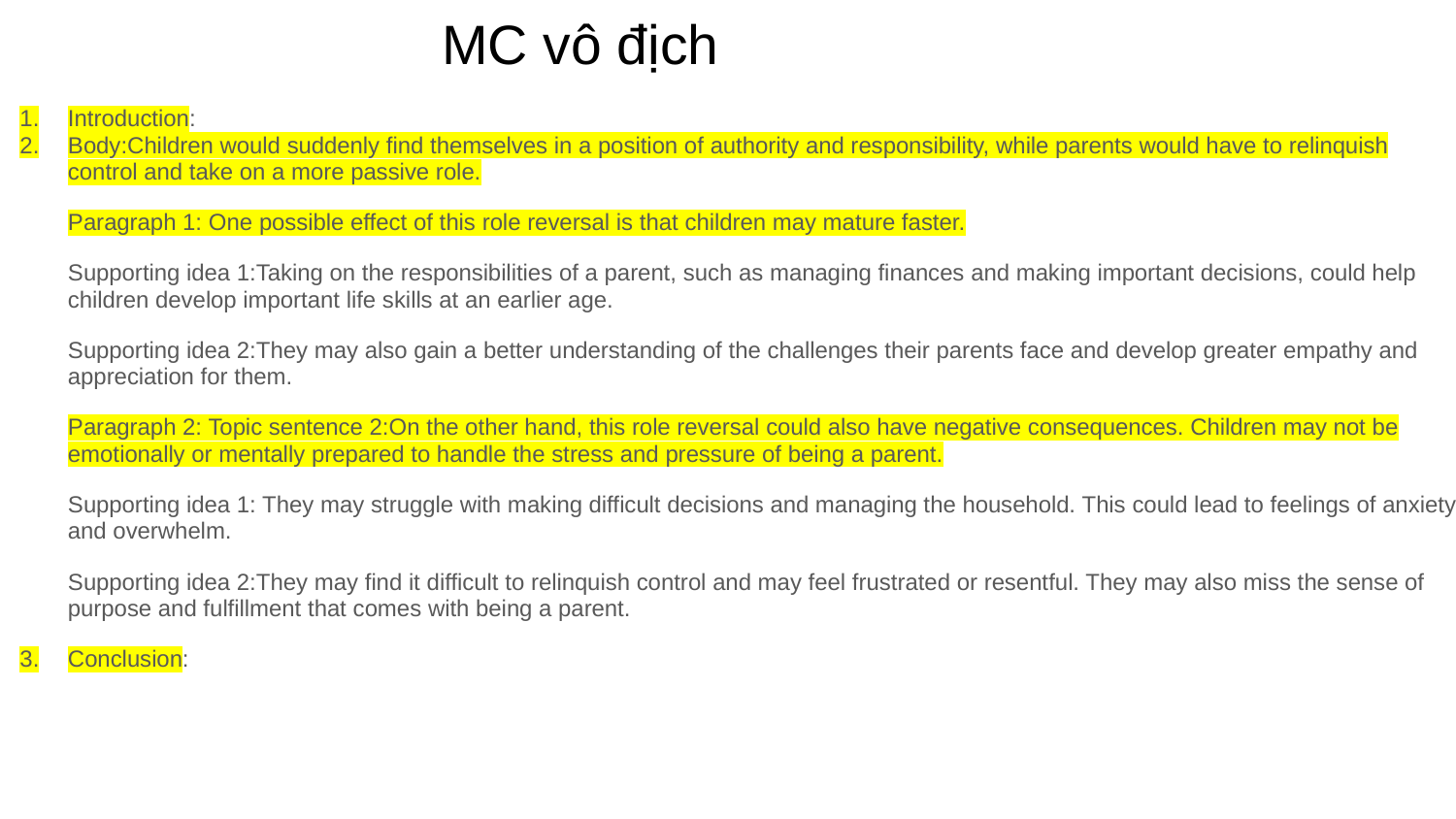

# MC vô địch
Introduction:
Body:Children would suddenly find themselves in a position of authority and responsibility, while parents would have to relinquish control and take on a more passive role.
Paragraph 1: One possible effect of this role reversal is that children may mature faster.
Supporting idea 1:Taking on the responsibilities of a parent, such as managing finances and making important decisions, could help children develop important life skills at an earlier age.
Supporting idea 2:They may also gain a better understanding of the challenges their parents face and develop greater empathy and appreciation for them.
Paragraph 2: Topic sentence 2:On the other hand, this role reversal could also have negative consequences. Children may not be emotionally or mentally prepared to handle the stress and pressure of being a parent.
Supporting idea 1: They may struggle with making difficult decisions and managing the household. This could lead to feelings of anxiety and overwhelm.
Supporting idea 2:They may find it difficult to relinquish control and may feel frustrated or resentful. They may also miss the sense of purpose and fulfillment that comes with being a parent.
Conclusion: